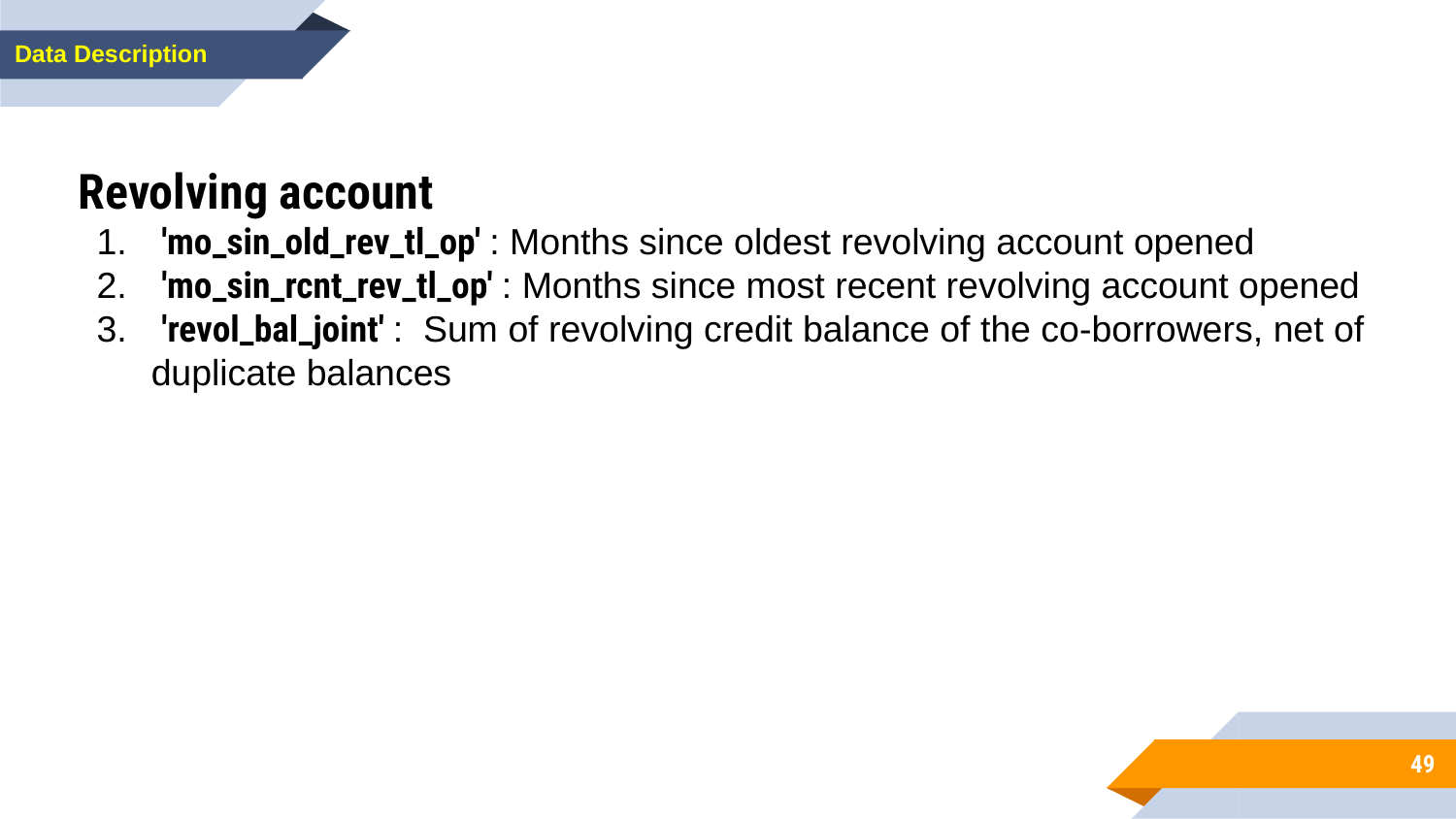

Data Description
Revolving account
 'mo_sin_old_rev_tl_op' : Months since oldest revolving account opened
 'mo_sin_rcnt_rev_tl_op' : Months since most recent revolving account opened
 'revol_bal_joint' :  Sum of revolving credit balance of the co-borrowers, net of duplicate balances

49